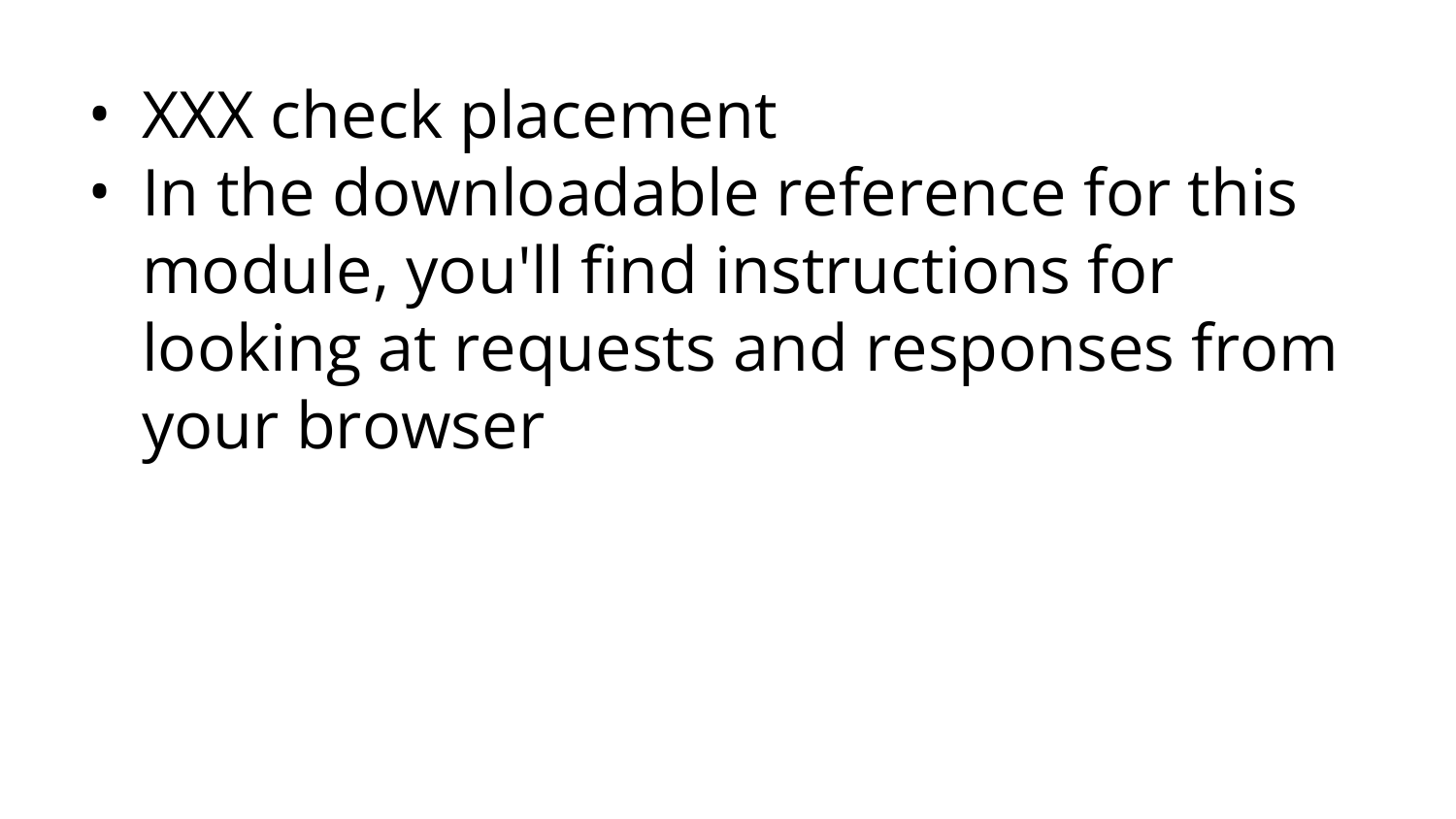

XXX check placement
In the downloadable reference for this module, you'll find instructions for looking at requests and responses from your browser